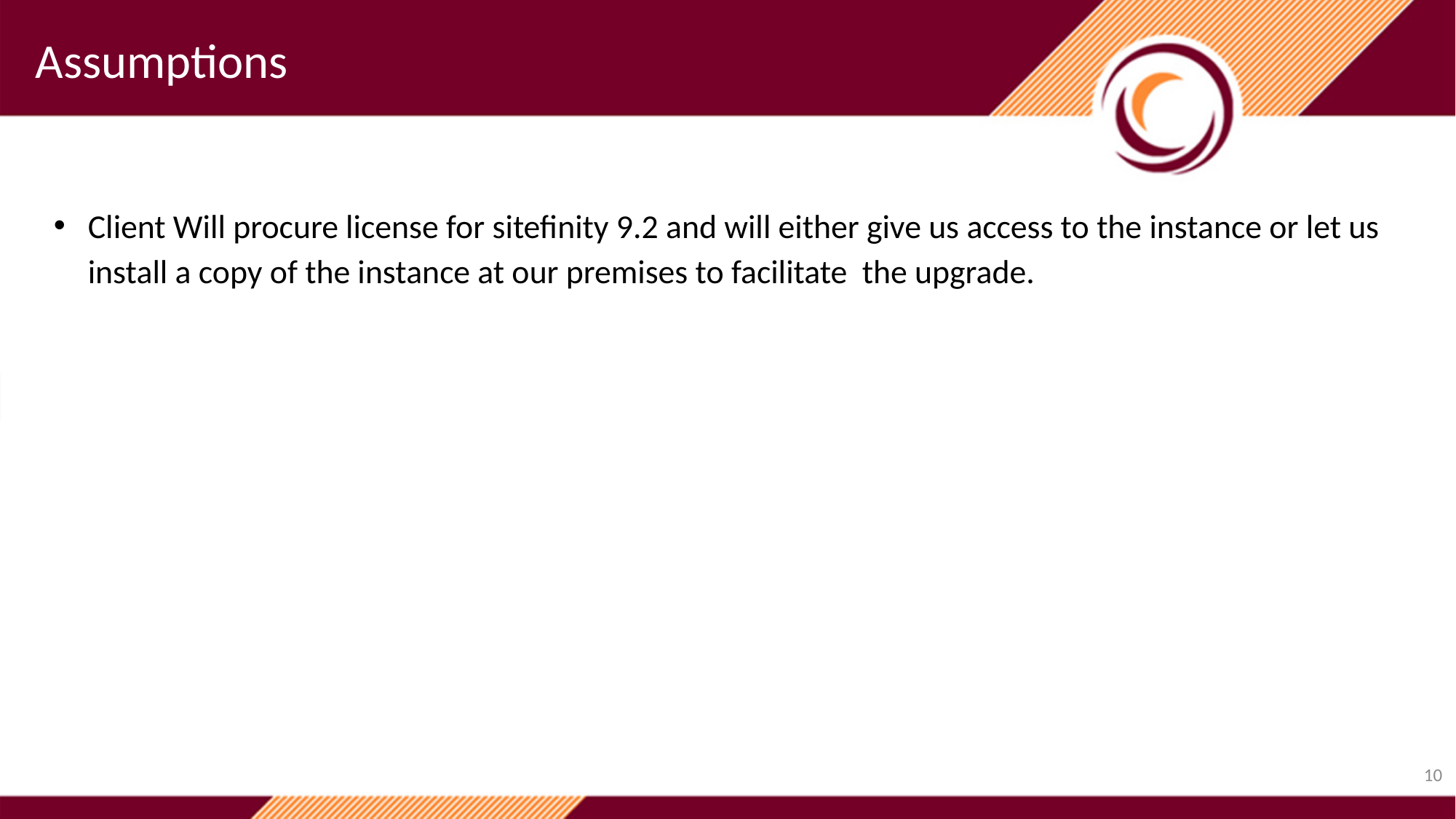

Assumptions
Client Will procure license for sitefinity 9.2 and will either give us access to the instance or let us install a copy of the instance at our premises to facilitate  the upgrade.

10